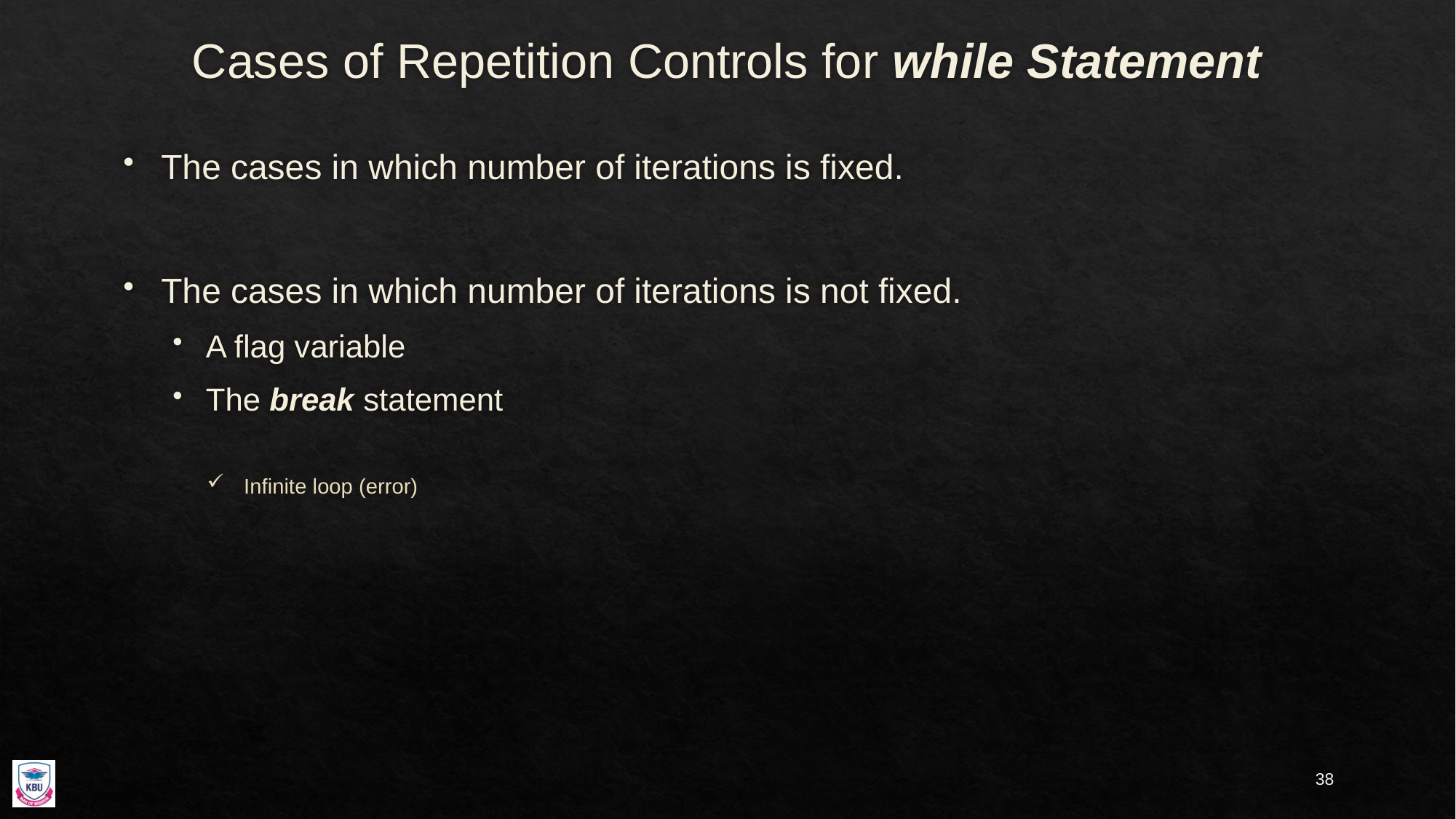

# Cases of Repetition Controls for while Statement
The cases in which number of iterations is fixed.

The cases in which number of iterations is not fixed.
A flag variable
The break statement
Infinite loop (error)
38